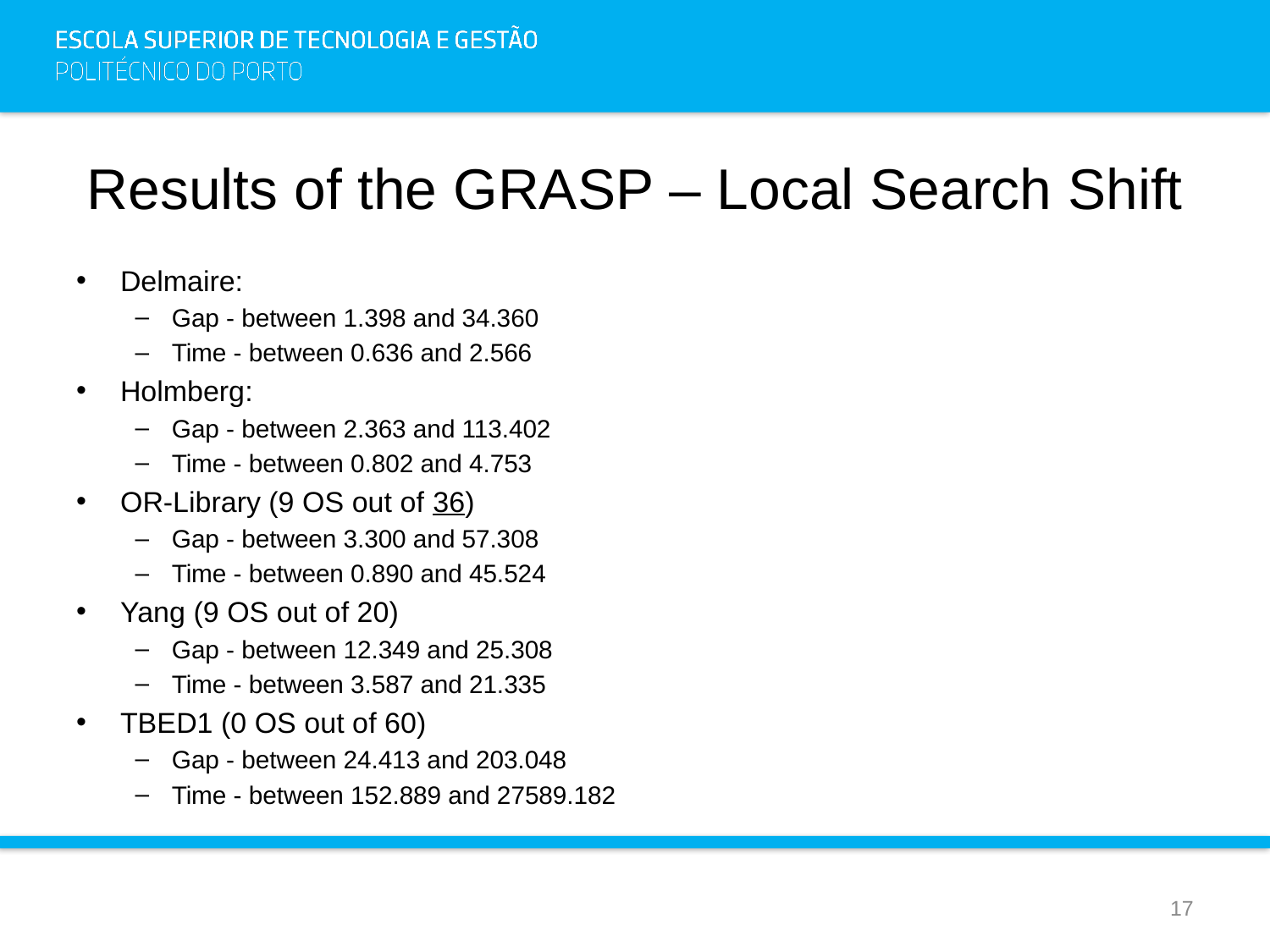

# Results of the GRASP – Local Search Shift
Delmaire:
Gap - between 1.398 and 34.360
Time - between 0.636 and 2.566
Holmberg:
Gap - between 2.363 and 113.402
Time - between 0.802 and 4.753
OR-Library (9 OS out of 36)
Gap - between 3.300 and 57.308
Time - between 0.890 and 45.524
Yang (9 OS out of 20)
Gap - between 12.349 and 25.308
Time - between 3.587 and 21.335
TBED1 (0 OS out of 60)
Gap - between 24.413 and 203.048
Time - between 152.889 and 27589.182
17